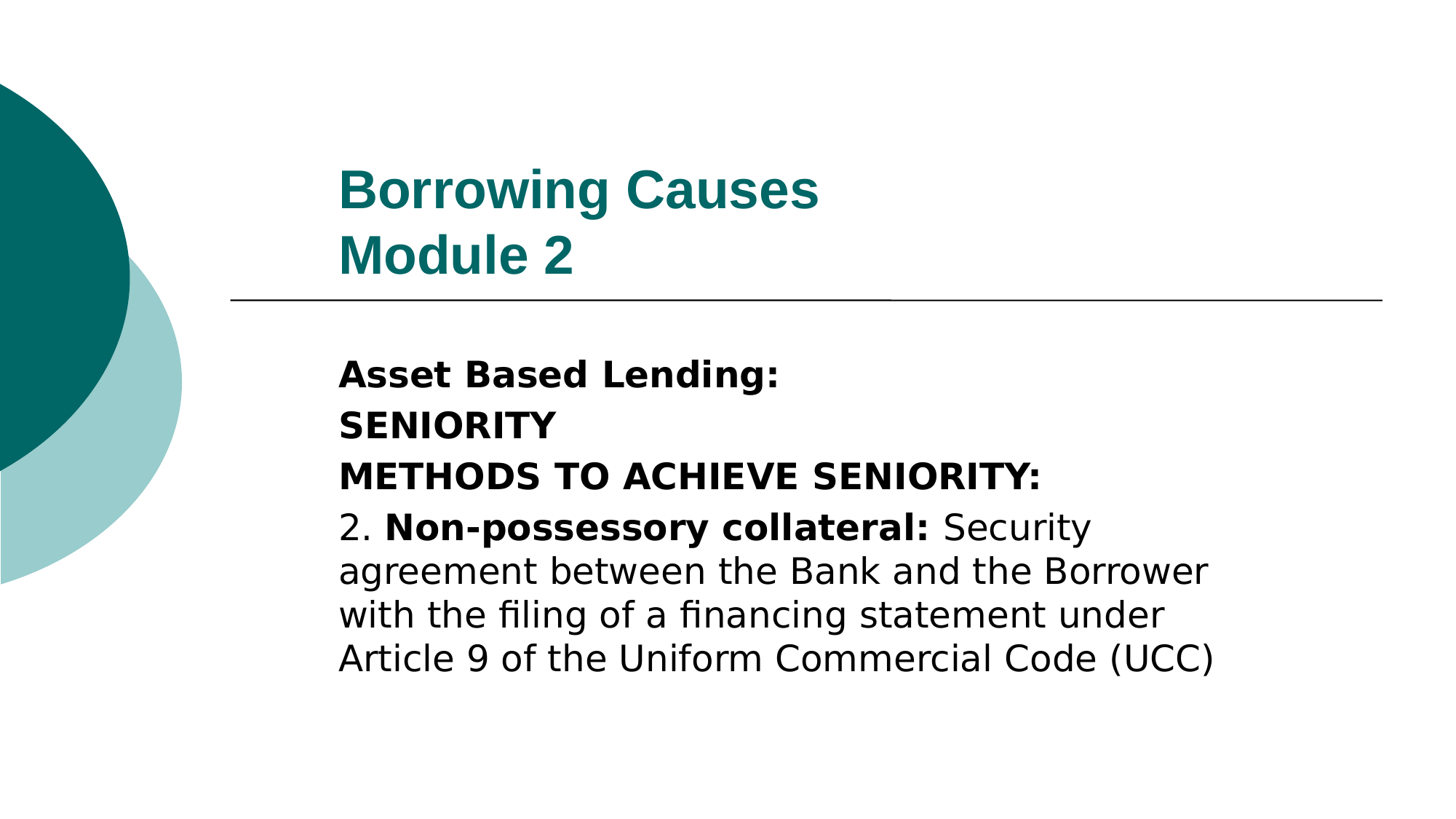

# Borrowing Causes Module 2
Asset Based Lending:
SENIORITY
METHODS TO ACHIEVE SENIORITY:
2. Non-possessory collateral: Security agreement between the Bank and the Borrower with the filing of a financing statement under Article 9 of the Uniform Commercial Code (UCC)